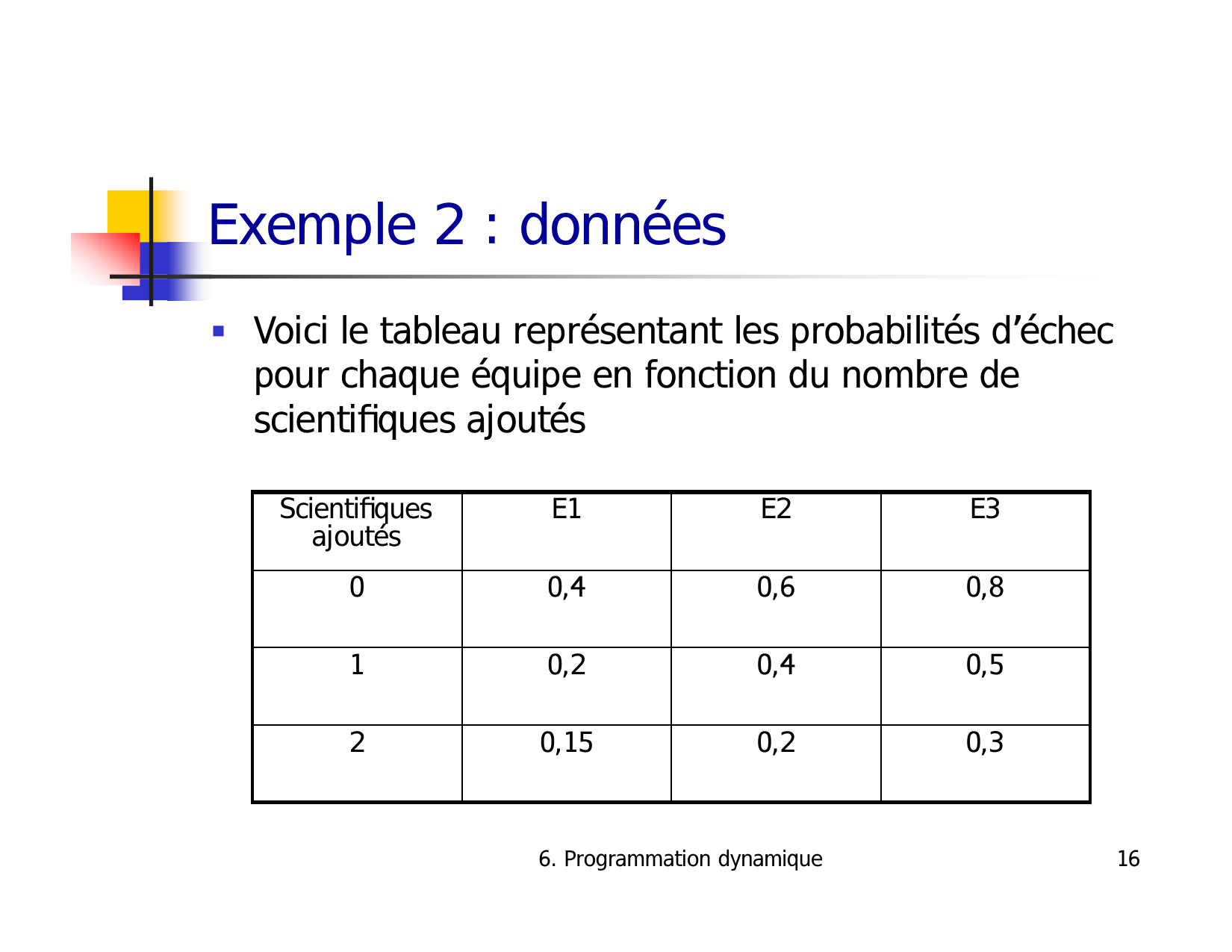

# Exemple 2 : données
Voici le tableau représentant les probabilités d’échec pour chaque équipe en fonction du nombre de scientifiques ajoutés
| Scientifiques ajoutés | E1 | E2 | E3 |
| --- | --- | --- | --- |
| 0 | 0,4 | 0,6 | 0,8 |
| 1 | 0,2 | 0,4 | 0,5 |
| 2 | 0,15 | 0,2 | 0,3 |
6. Programmation dynamique
16